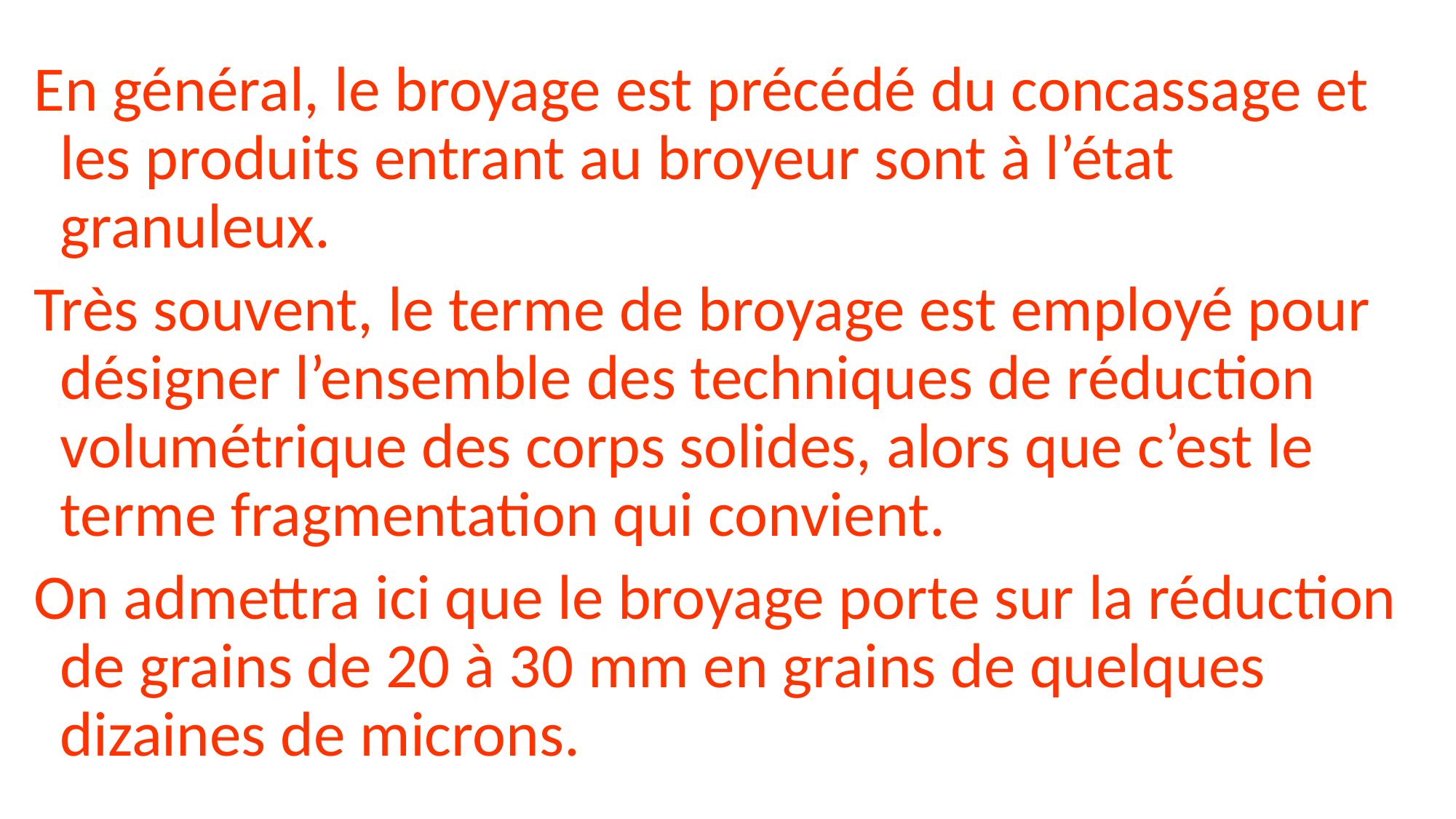

En général, le broyage est précédé du concassage et les produits entrant au broyeur sont à l’état granuleux.
Très souvent, le terme de broyage est employé pour désigner l’ensemble des techniques de réduction volumétrique des corps solides, alors que c’est le terme fragmentation qui convient.
On admettra ici que le broyage porte sur la réduction de grains de 20 à 30 mm en grains de quelques dizaines de microns.